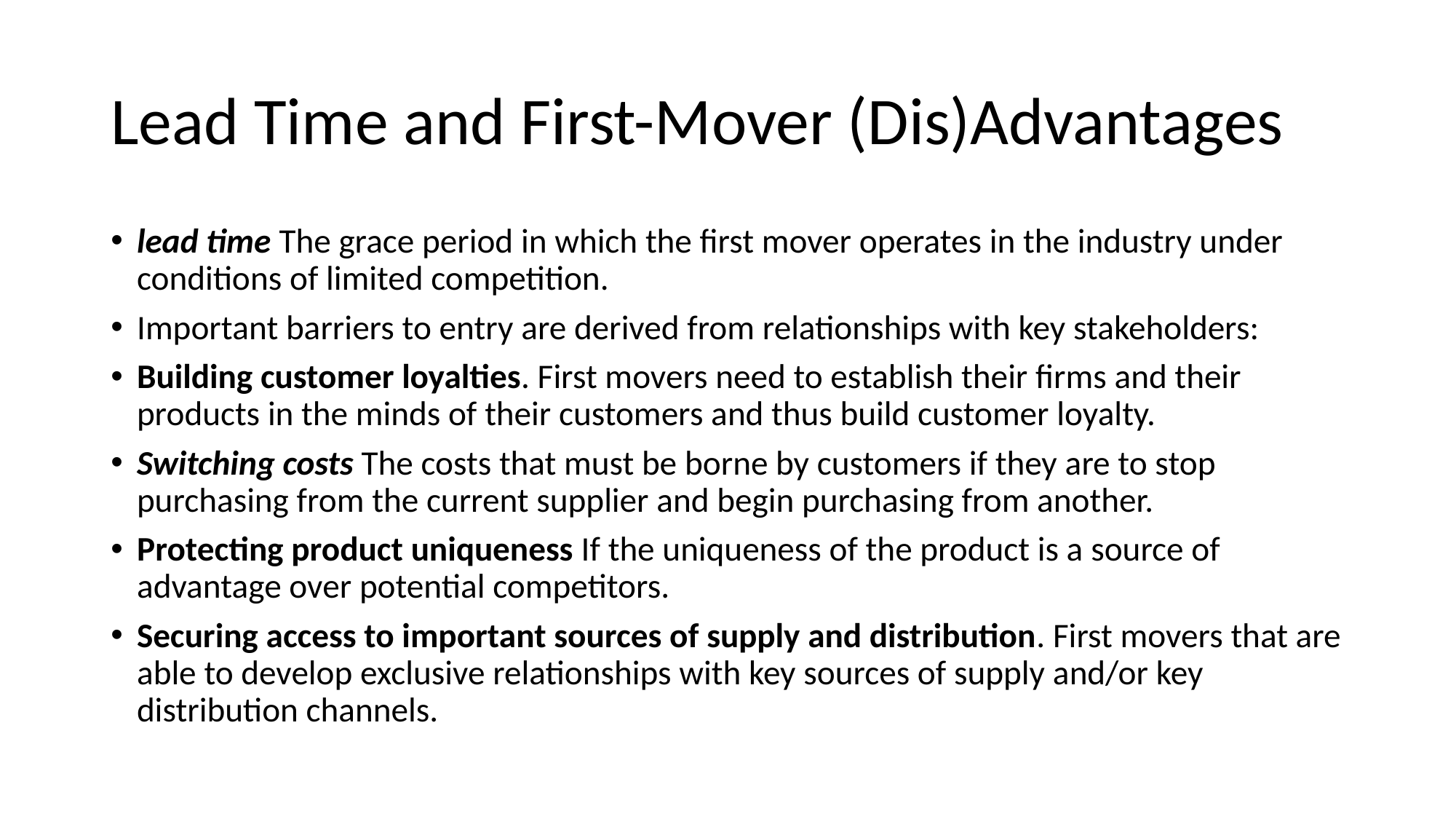

# Lead Time and First-Mover (Dis)Advantages
lead time The grace period in which the first mover operates in the industry under conditions of limited competition.
Important barriers to entry are derived from relationships with key stakeholders:
Building customer loyalties. First movers need to establish their firms and their products in the minds of their customers and thus build customer loyalty.
Switching costs The costs that must be borne by customers if they are to stop purchasing from the current supplier and begin purchasing from another.
Protecting product uniqueness If the uniqueness of the product is a source of advantage over potential competitors.
Securing access to important sources of supply and distribution. First movers that are able to develop exclusive relationships with key sources of supply and/or key distribution channels.